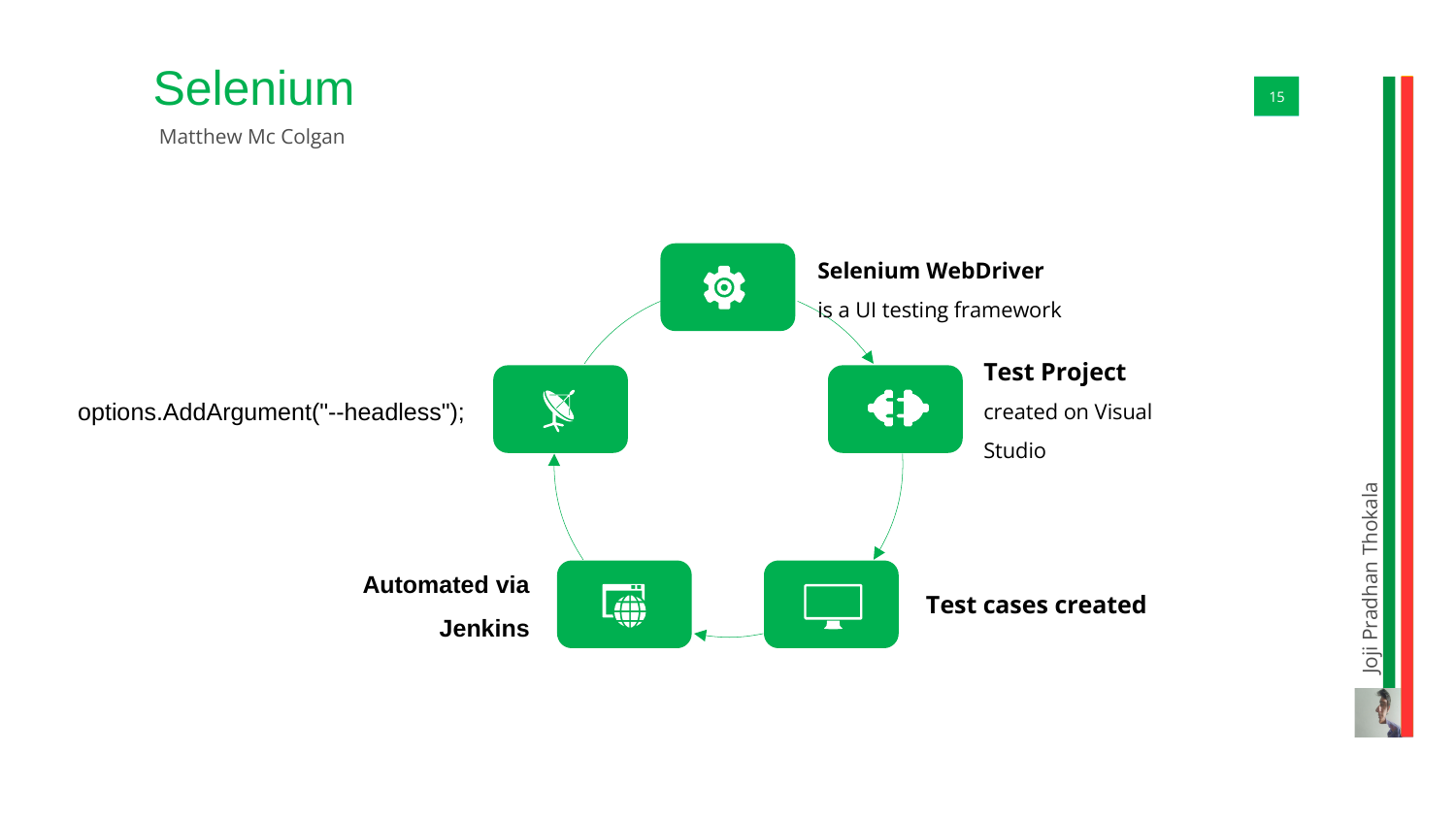

Selenium

01
15
Matthew Mc Colgan
Selenium WebDriver
is a UI testing framework

Test Project
created on Visual Studio
options.AddArgument("--headless");

Joji Pradhan Thokala

Test cases created
Automated via Jenkins